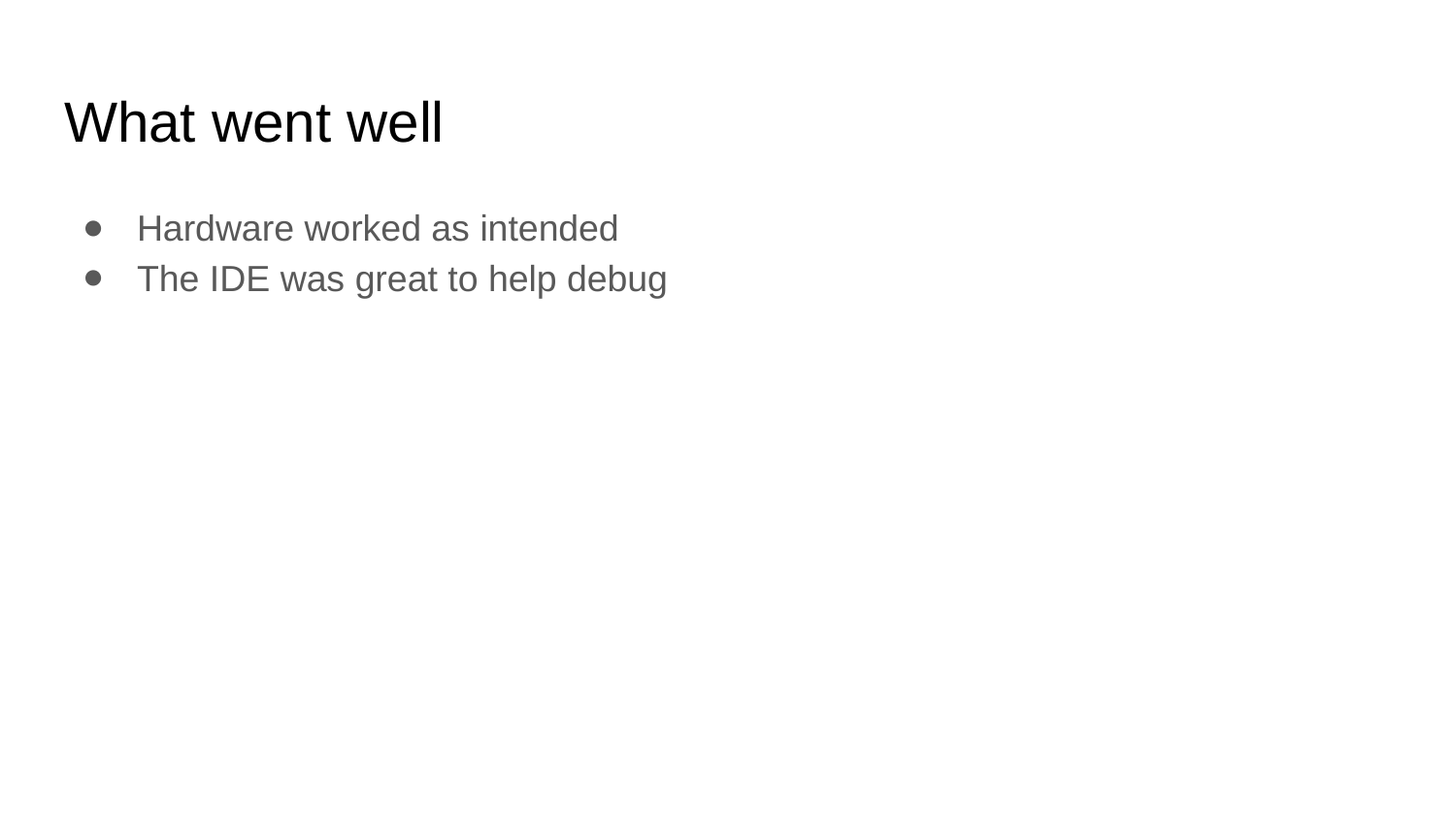

# What went well
Hardware worked as intended
The IDE was great to help debug